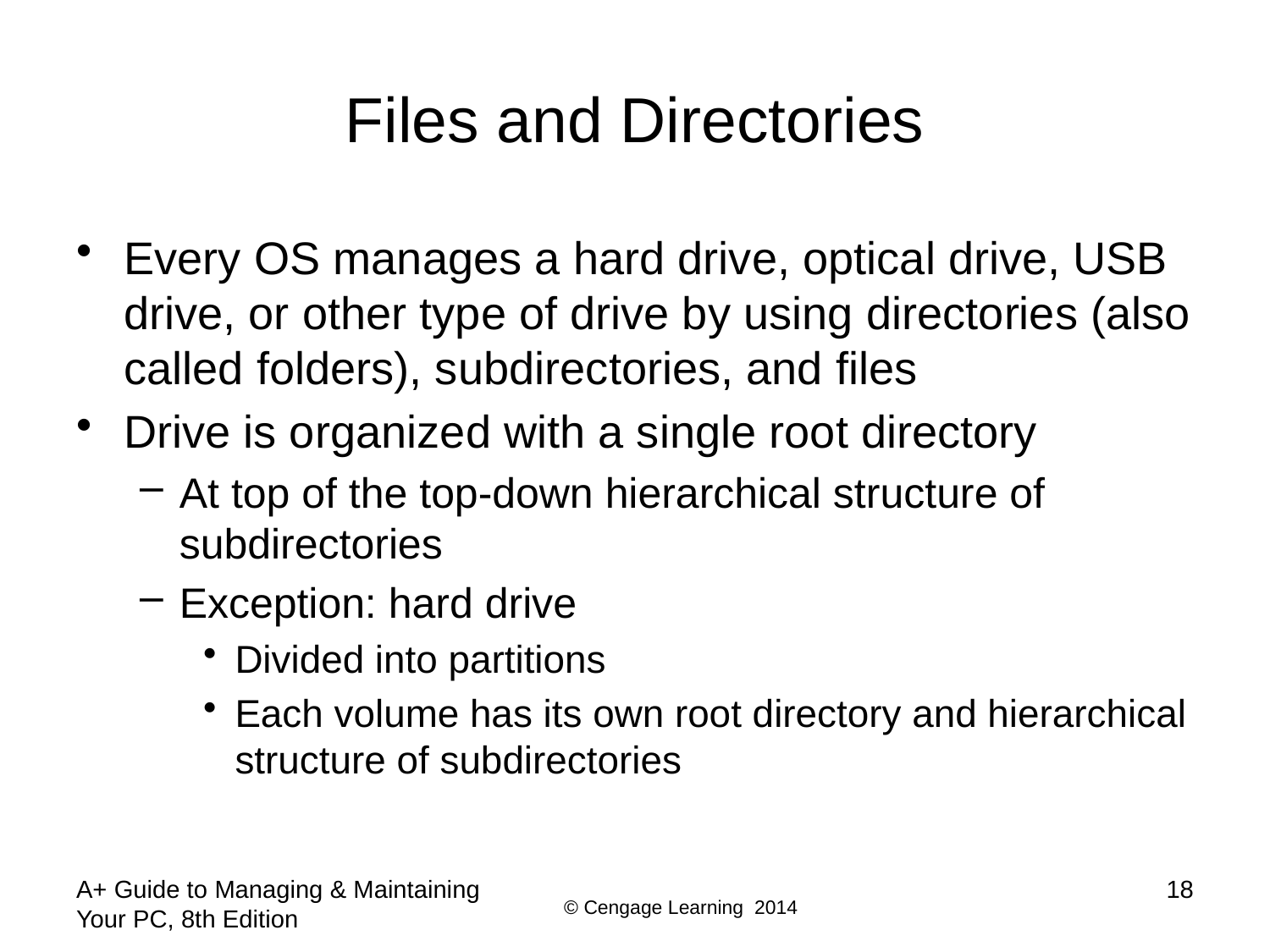

# Files and Directories
Every OS manages a hard drive, optical drive, USB drive, or other type of drive by using directories (also called folders), subdirectories, and files
Drive is organized with a single root directory
At top of the top-down hierarchical structure of subdirectories
Exception: hard drive
Divided into partitions
Each volume has its own root directory and hierarchical structure of subdirectories
A+ Guide to Managing & Maintaining Your PC, 8th Edition
18